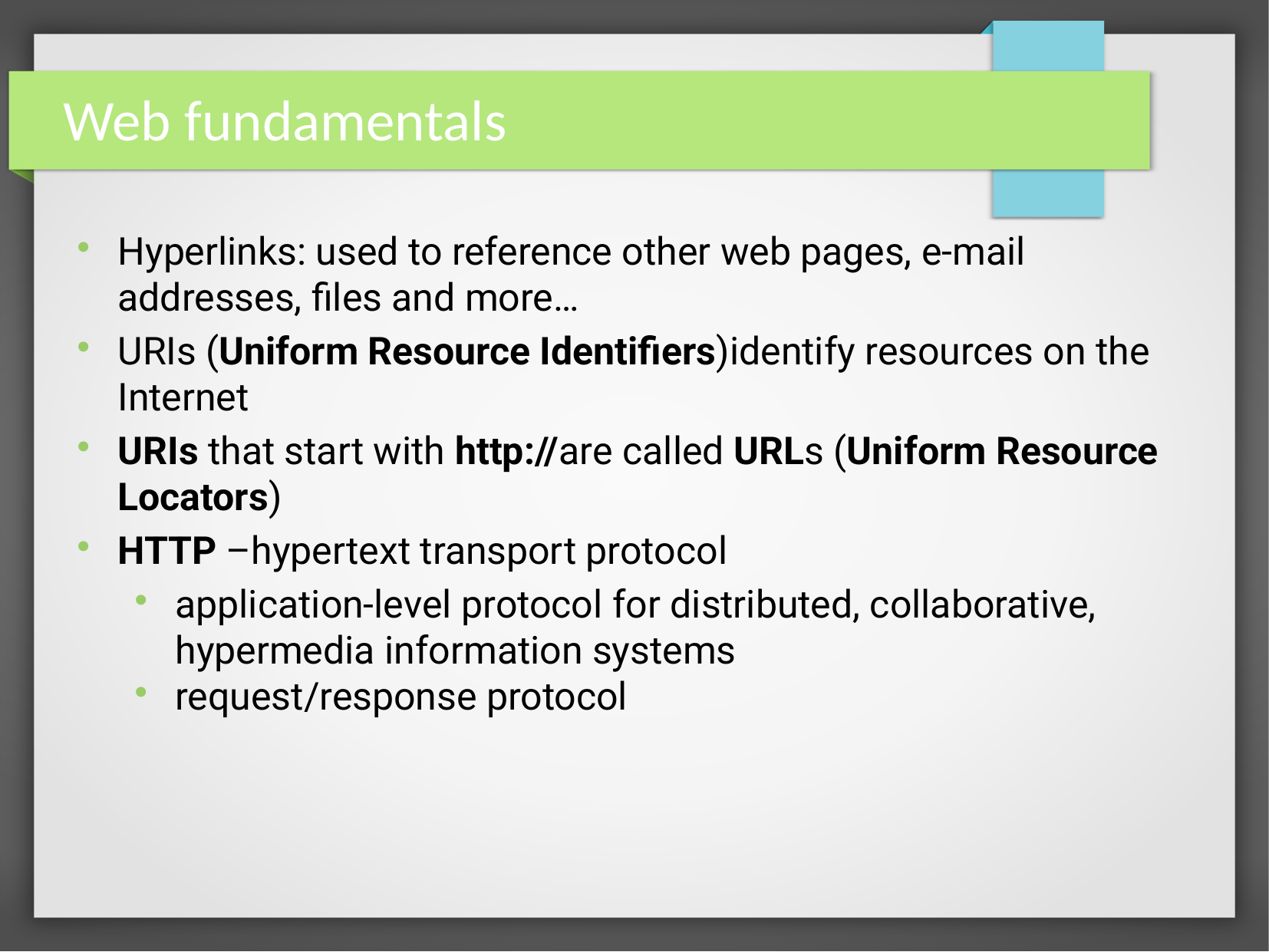

Web fundamentals
Hyperlinks: used to reference other web pages, e-mail addresses, files and more…
URIs (Uniform Resource Identifiers)identify resources on the Internet
URIs that start with http://are called URLs (Uniform Resource Locators)
HTTP –hypertext transport protocol
application-level protocol for distributed, collaborative, hypermedia information systems
request/response protocol